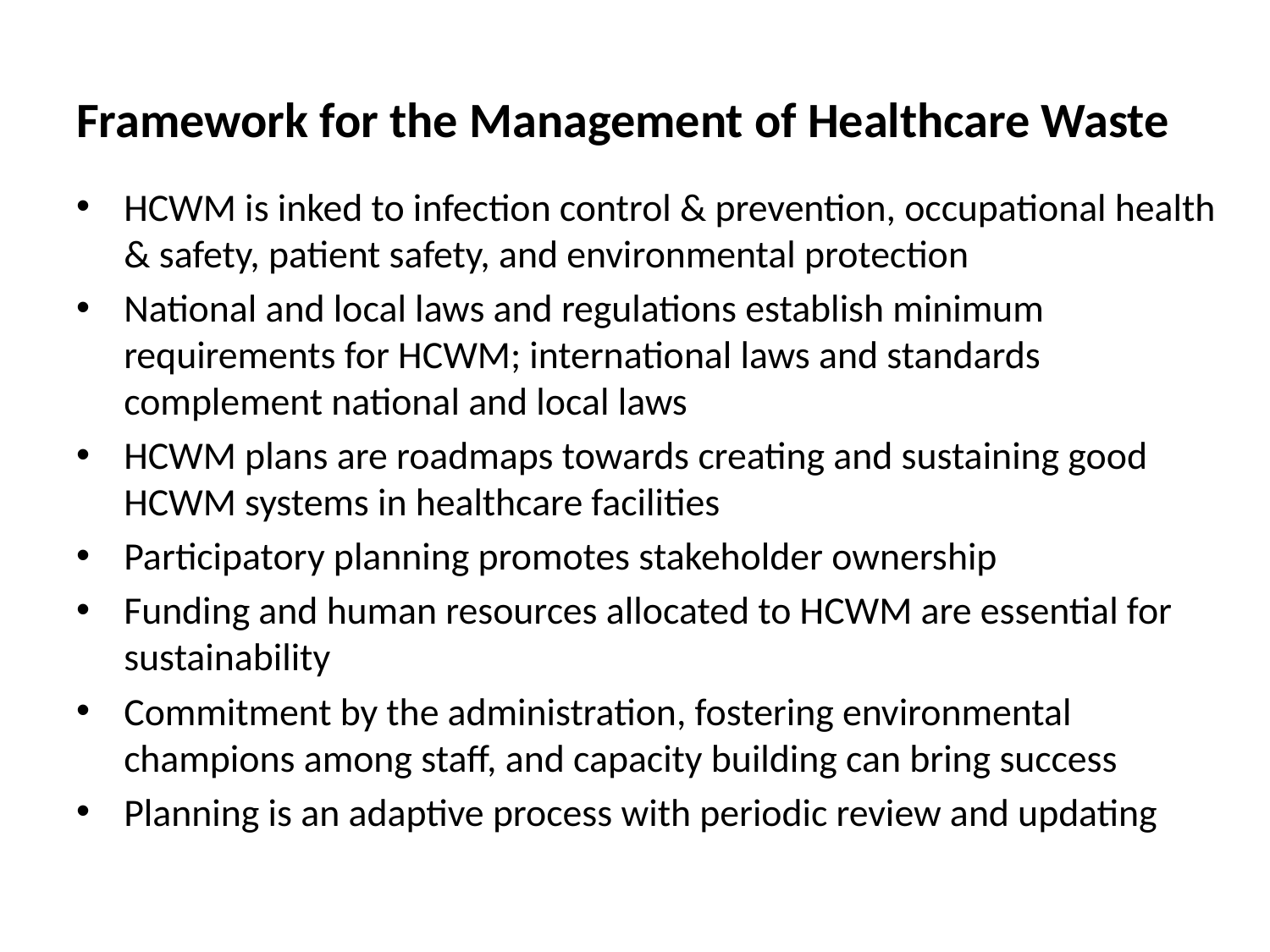

# Framework for the Management of Healthcare Waste
HCWM is inked to infection control & prevention, occupational health & safety, patient safety, and environmental protection
National and local laws and regulations establish minimum requirements for HCWM; international laws and standards complement national and local laws
HCWM plans are roadmaps towards creating and sustaining good HCWM systems in healthcare facilities
Participatory planning promotes stakeholder ownership
Funding and human resources allocated to HCWM are essential for sustainability
Commitment by the administration, fostering environmental champions among staff, and capacity building can bring success
Planning is an adaptive process with periodic review and updating